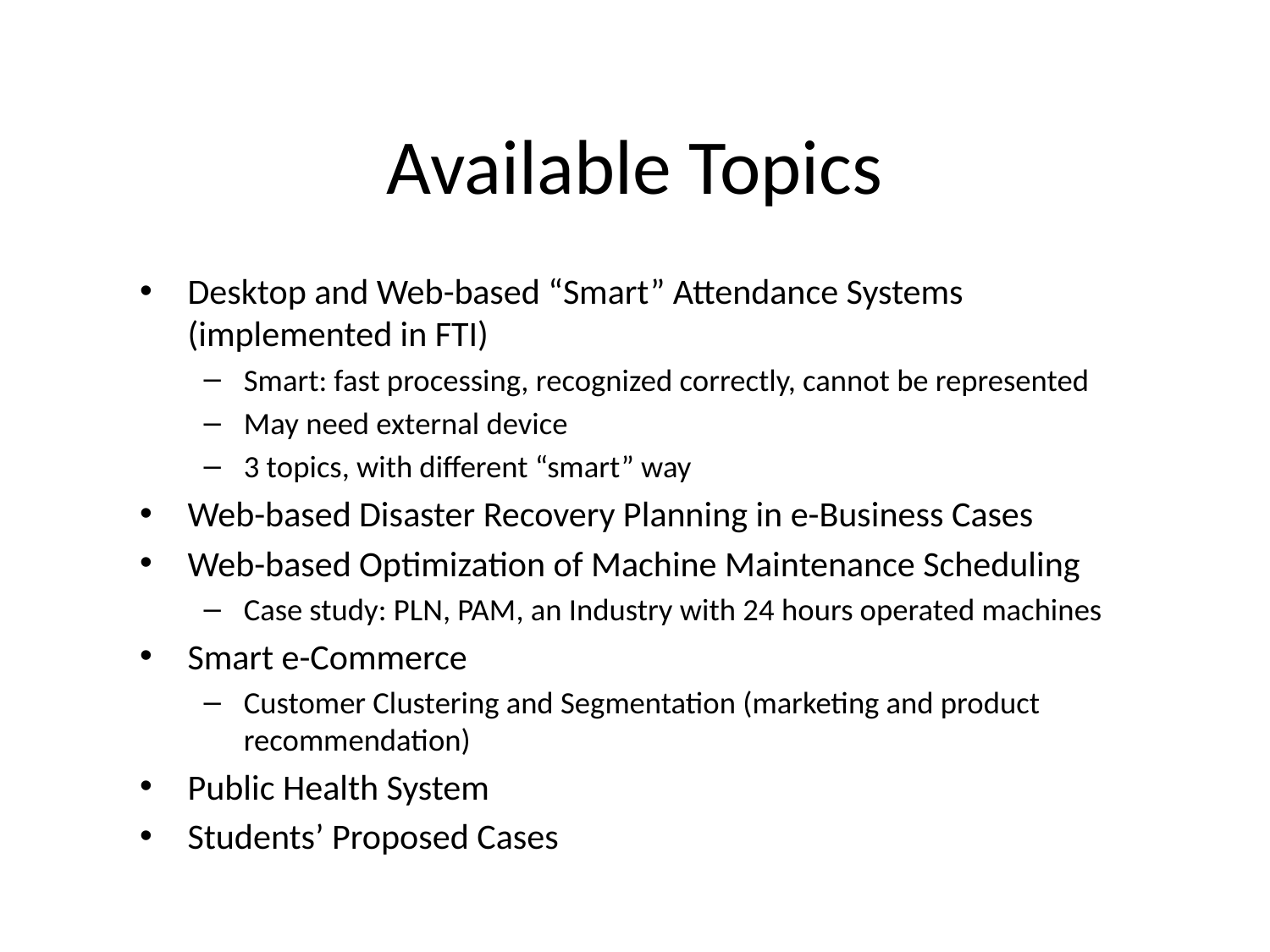

# Available Topics
Desktop and Web-based “Smart” Attendance Systems (implemented in FTI)
Smart: fast processing, recognized correctly, cannot be represented
May need external device
3 topics, with different “smart” way
Web-based Disaster Recovery Planning in e-Business Cases
Web-based Optimization of Machine Maintenance Scheduling
Case study: PLN, PAM, an Industry with 24 hours operated machines
Smart e-Commerce
Customer Clustering and Segmentation (marketing and product recommendation)
Public Health System
Students’ Proposed Cases